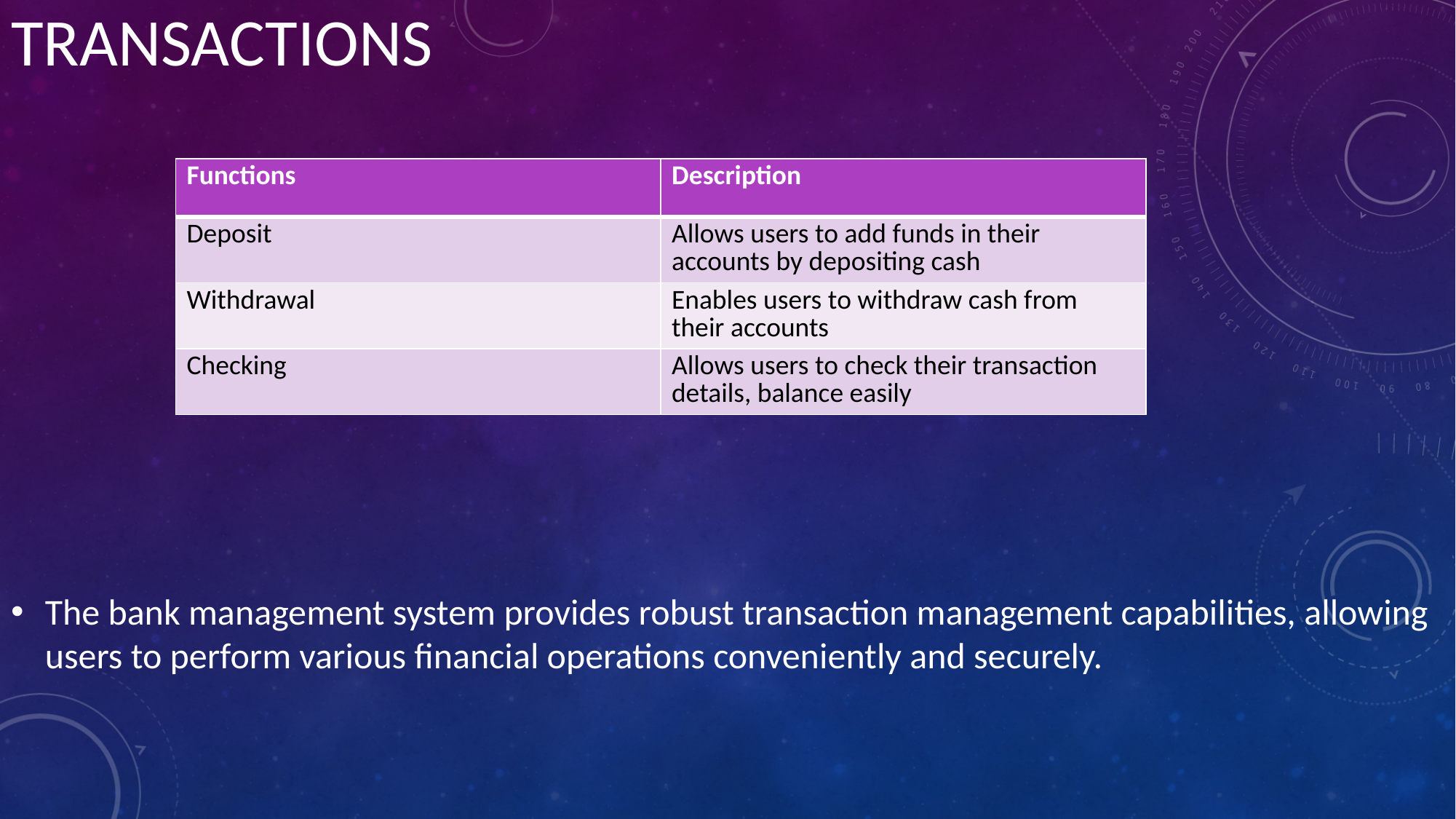

# Transactions
| Functions | Description |
| --- | --- |
| Deposit | Allows users to add funds in their accounts by depositing cash |
| Withdrawal | Enables users to withdraw cash from their accounts |
| Checking | Allows users to check their transaction details, balance easily |

The bank management system provides robust transaction management capabilities, allowing users to perform various financial operations conveniently and securely.